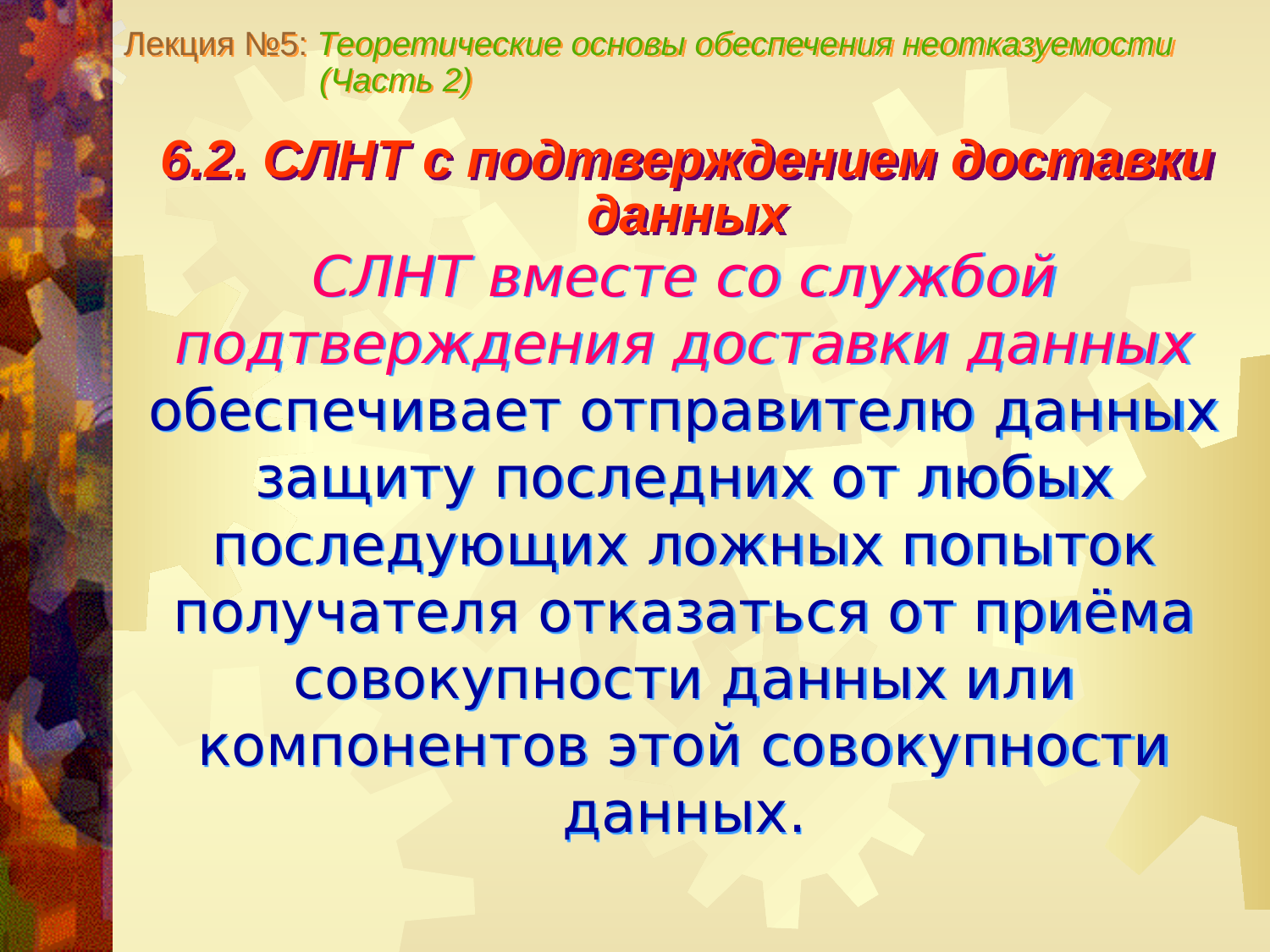

Лекция №5: Теоретические основы обеспечения неотказуемости
                       (Часть 2)
6.2. СЛНТ с подтверждением доставки данных
СЛНТ вместе со службой подтверждения доставки данных обеспечивает отправителю данных защиту последних от любых последующих ложных попыток получателя отказаться от приёма совокупности данных или компонентов этой совокупности данных.